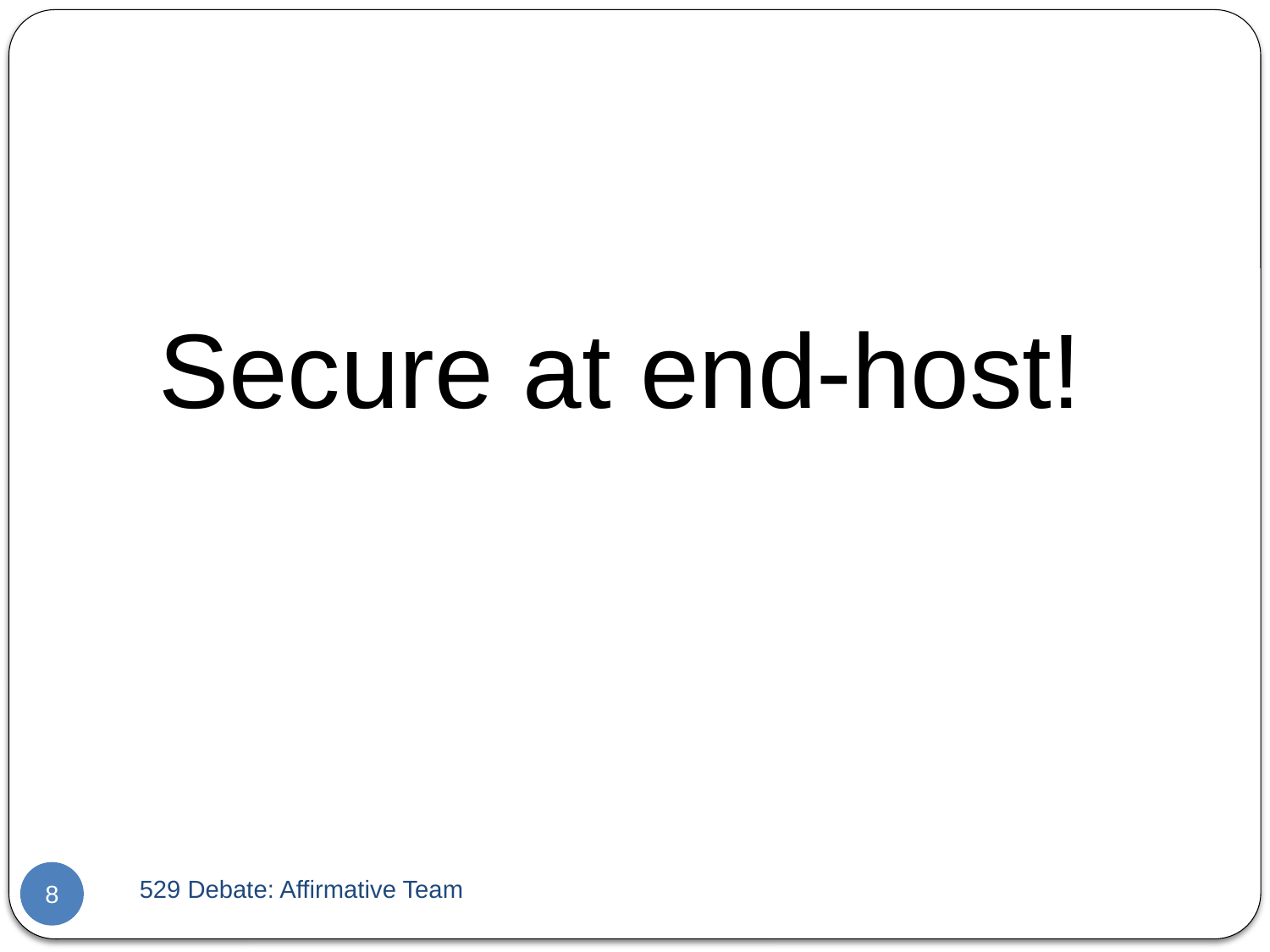

Secure at end-host!
529 Debate: Affirmative Team
8